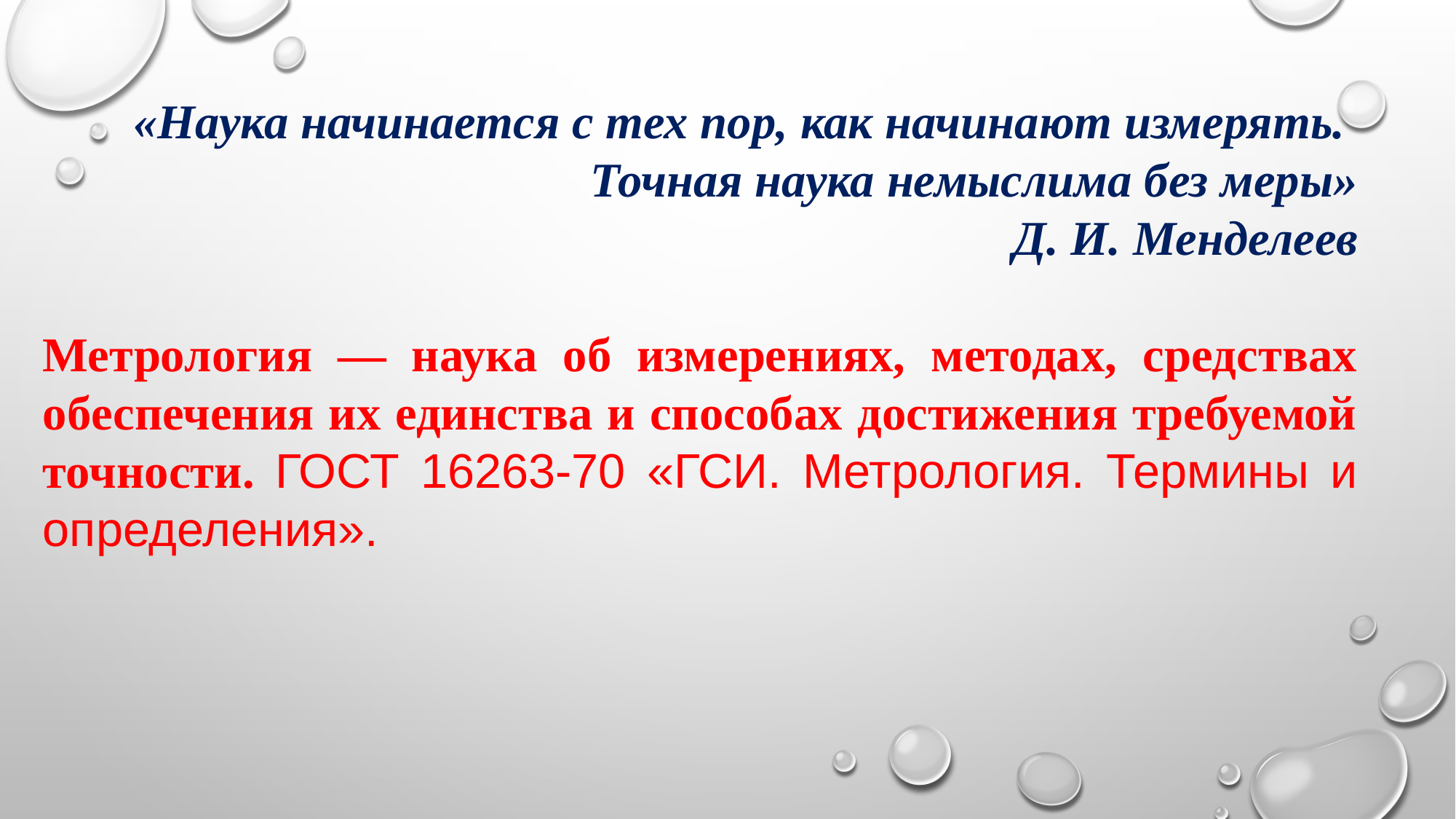

«Наука начинается с тех пор, как начинают измерять.
Точная наука немыслима без меры»
Д. И. Менделеев

Метрология — наука об измерениях, методах, средствах обеспечения их единства и способах достижения требуемой точности. ГОСТ 16263-70 «ГСИ. Метрология. Термины и определения».